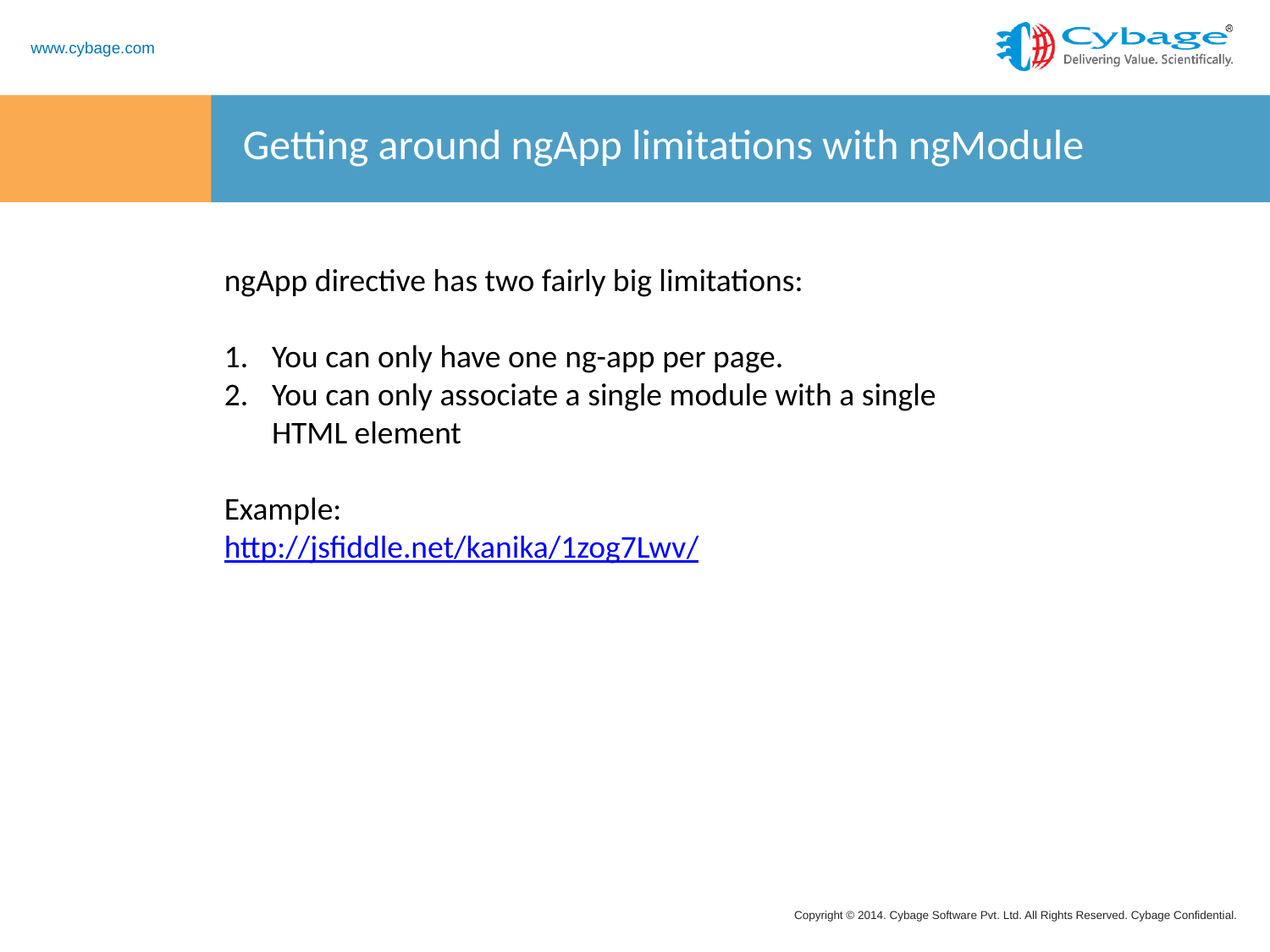

# Getting around ngApp limitations with ngModule
ngApp directive has two fairly big limitations:

You can only have one ng-app per page.
You can only associate a single module with a single HTML element

Example:
http://jsfiddle.net/kanika/1zog7Lwv/